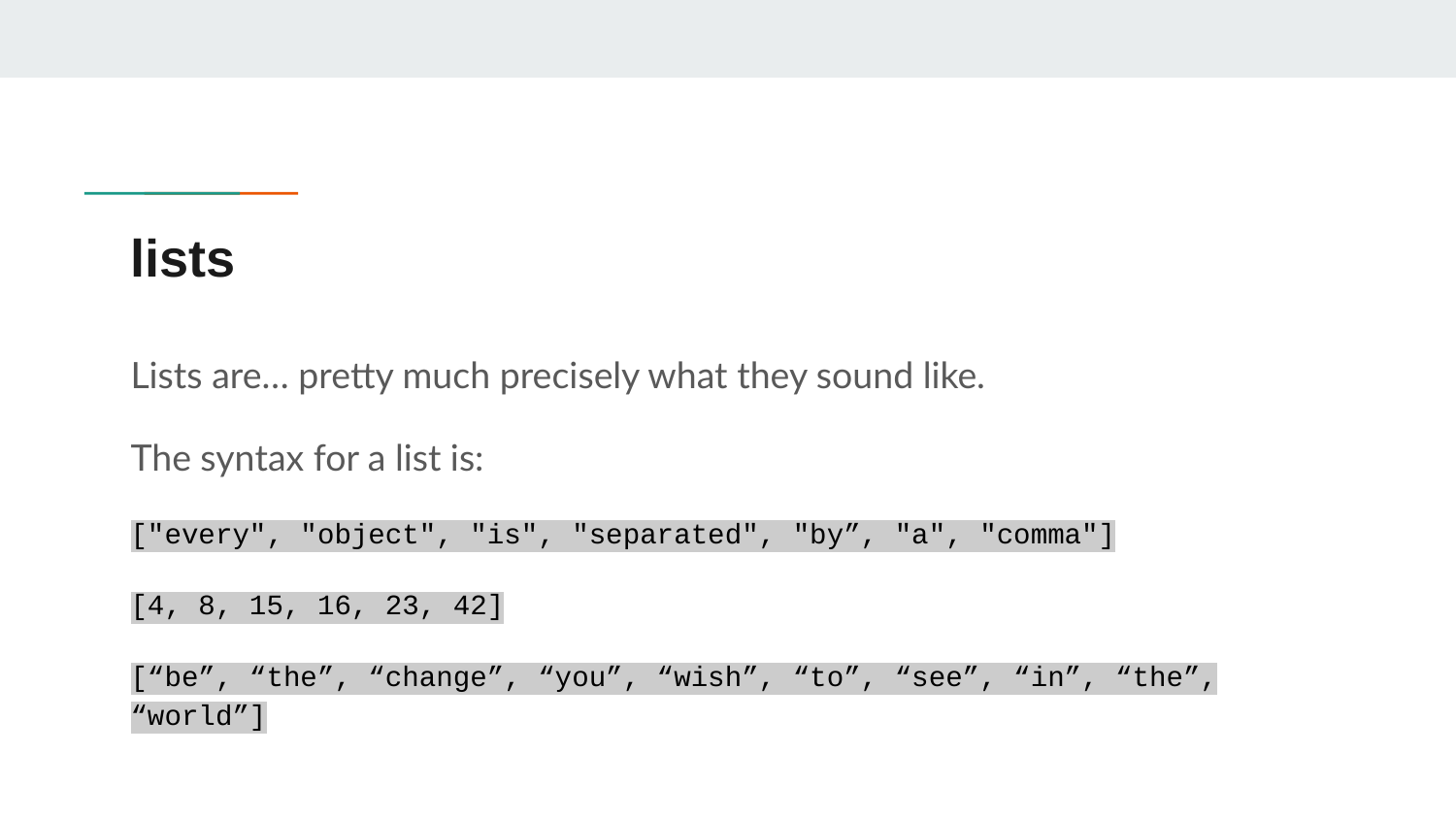

# lists
Lists are… pretty much precisely what they sound like.
The syntax for a list is:
["every", "object", "is", "separated", "by”, "a", "comma"]
[4, 8, 15, 16, 23, 42]
[“be”, “the”, “change”, “you”, “wish”, “to”, “see”, “in”, “the”, “world”]